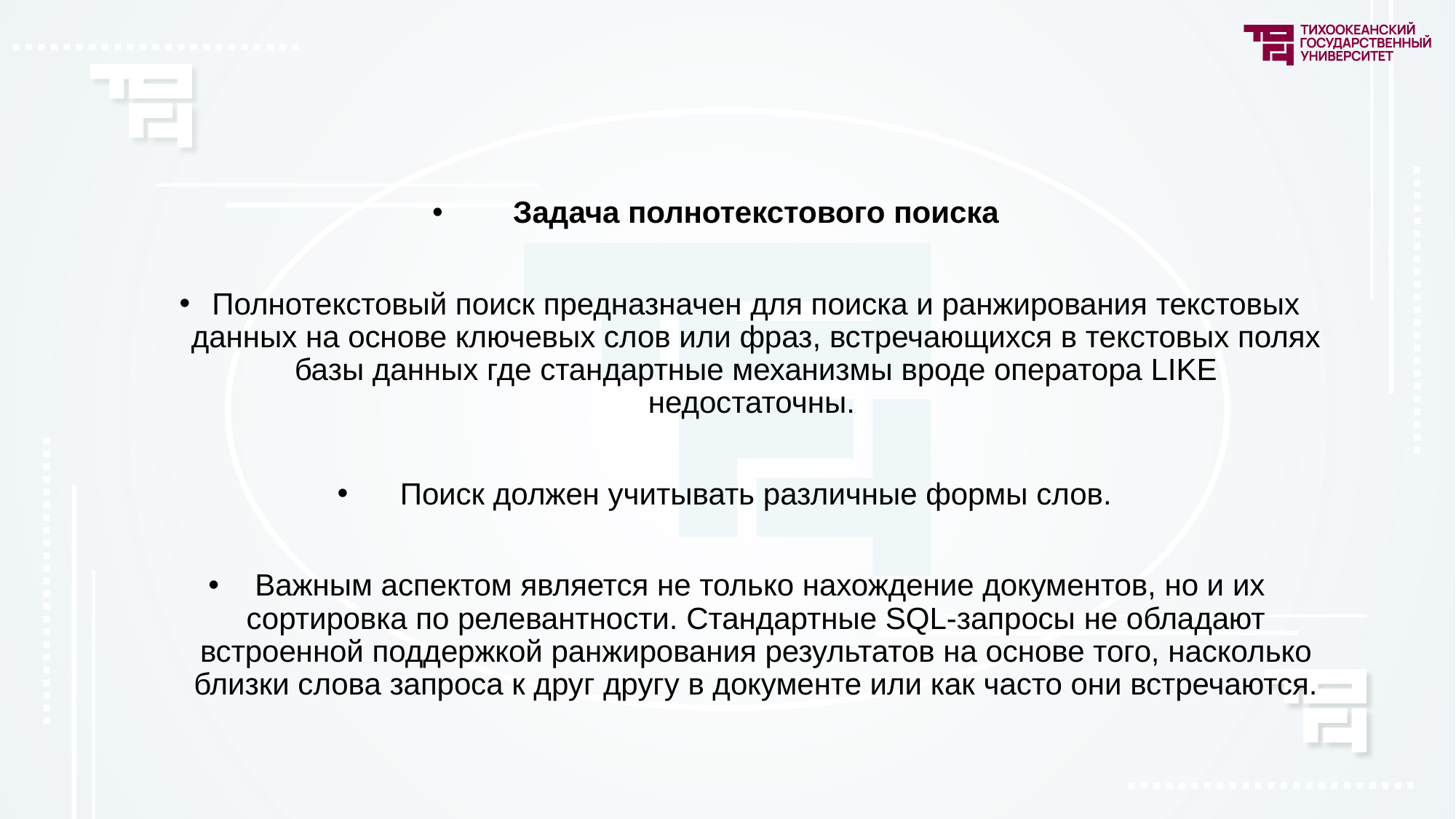

# Задача полнотекстового поиска

Полнотекстовый поиск предназначен для поиска и ранжирования текстовых данных на основе ключевых слов или фраз, встречающихся в текстовых полях базы данных где стандартные механизмы вроде оператора LIKE недостаточны.

Поиск должен учитывать различные формы слов.

 Важным аспектом является не только нахождение документов, но и их сортировка по релевантности. Стандартные SQL-запросы не обладают встроенной поддержкой ранжирования результатов на основе того, насколько близки слова запроса к друг другу в документе или как часто они встречаются.